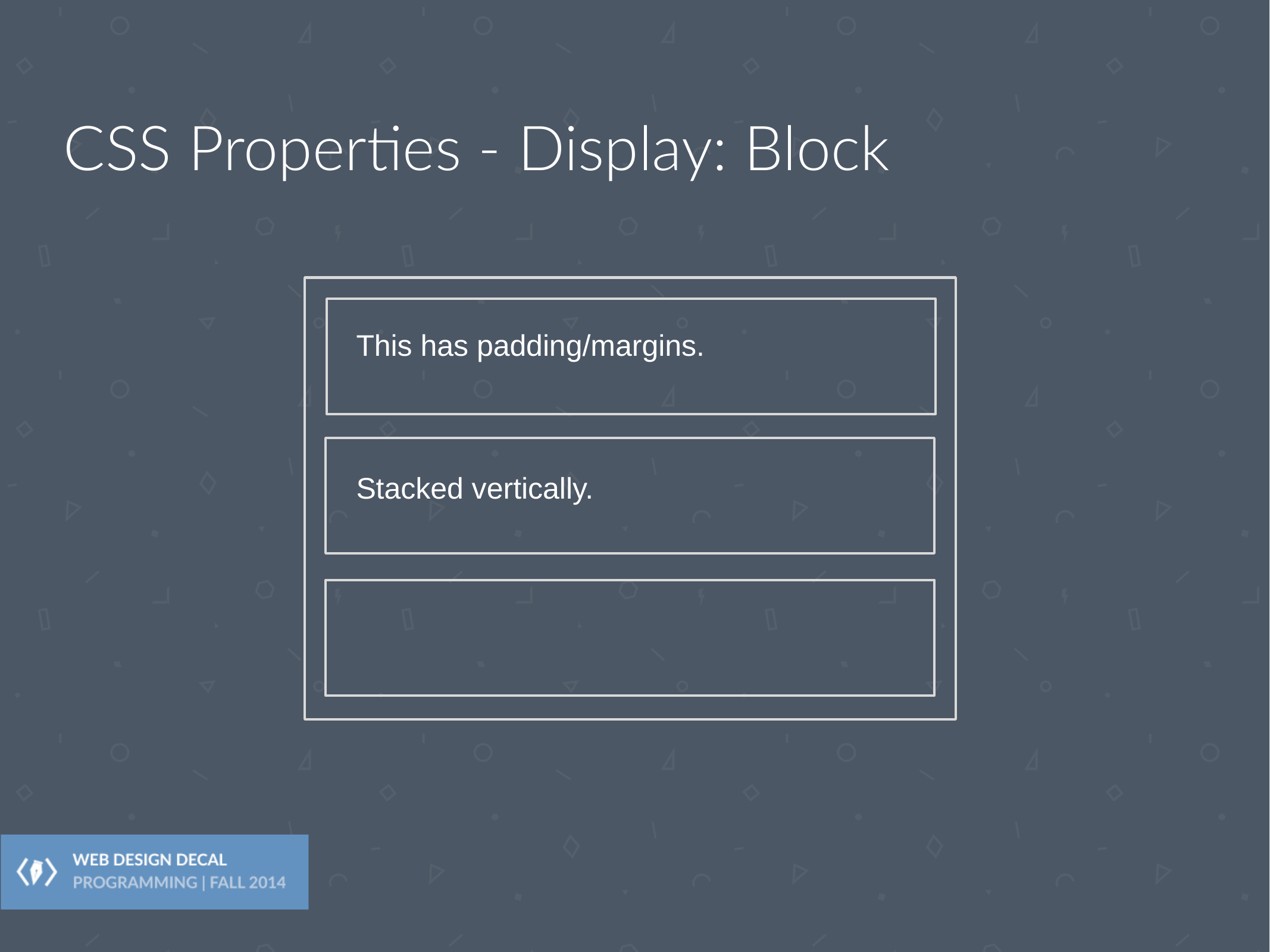

# CSS Properties - Display: Block

This has padding/margins.
Stacked vertically.